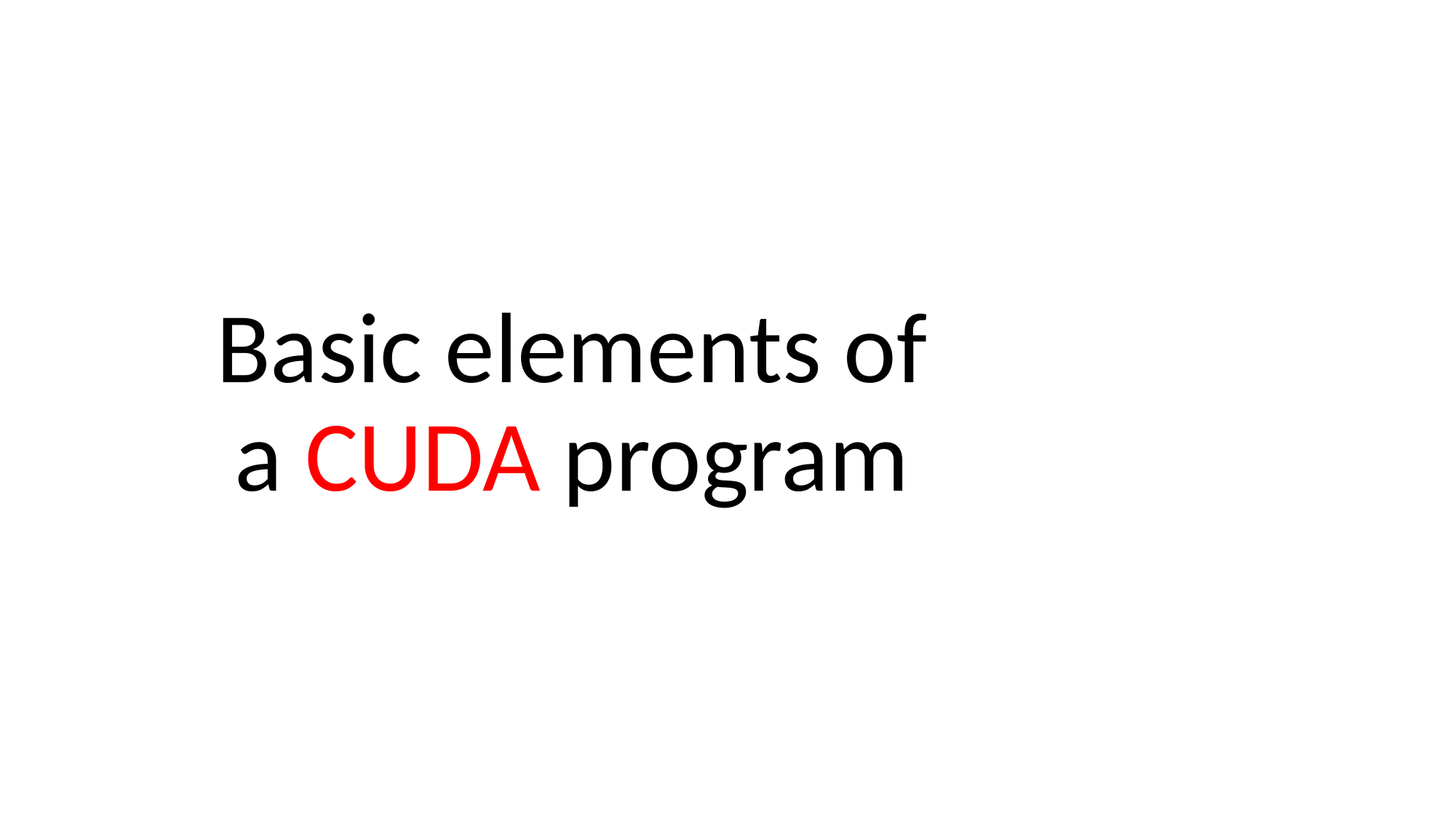

# Basic elements of a CUDA program